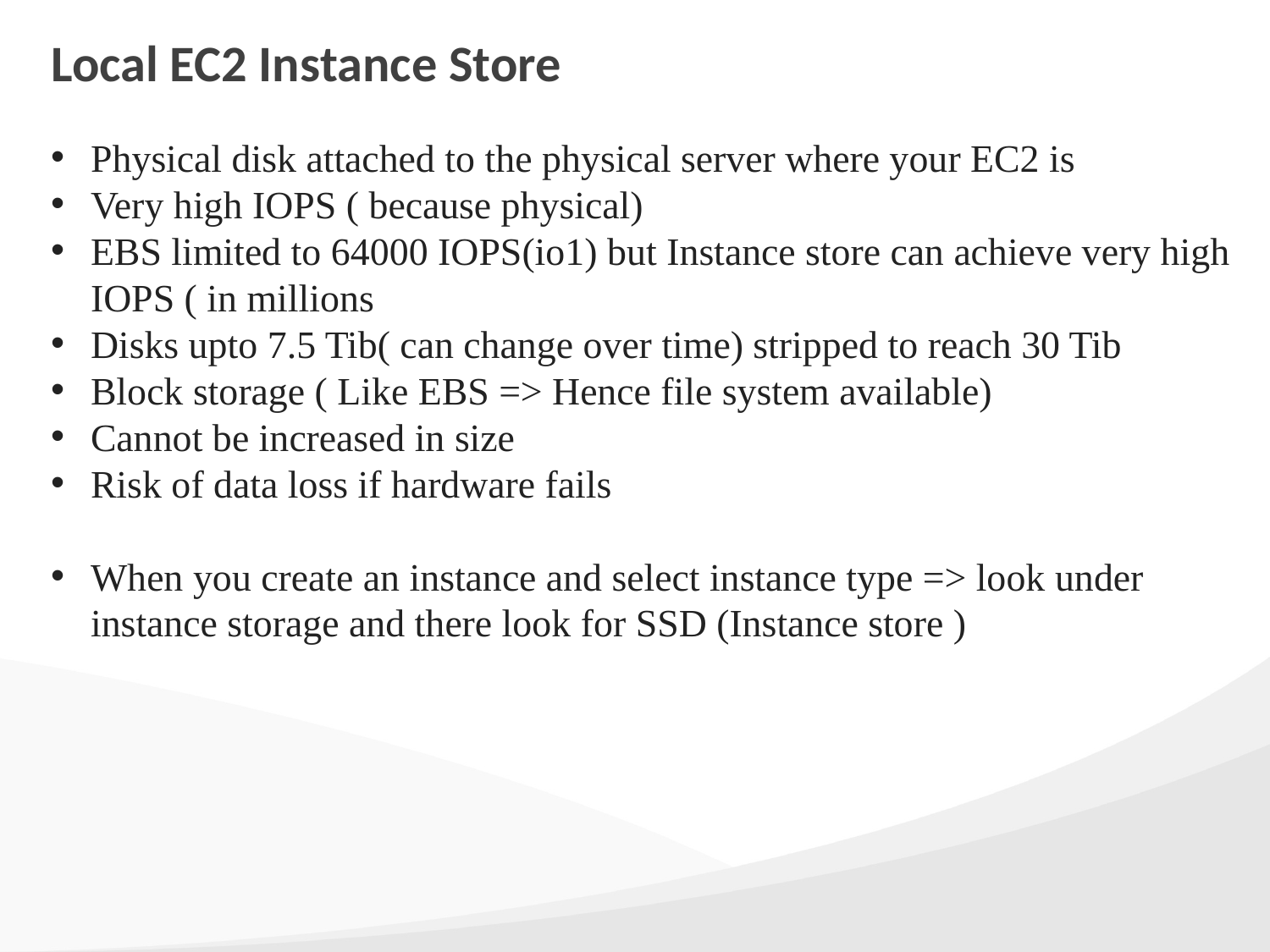

# Local EC2 Instance Store
Physical disk attached to the physical server where your EC2 is
Very high IOPS ( because physical)
EBS limited to 64000 IOPS(io1) but Instance store can achieve very high IOPS ( in millions
Disks upto 7.5 Tib( can change over time) stripped to reach 30 Tib
Block storage ( Like EBS => Hence file system available)
Cannot be increased in size
Risk of data loss if hardware fails

When you create an instance and select instance type => look under instance storage and there look for SSD (Instance store )